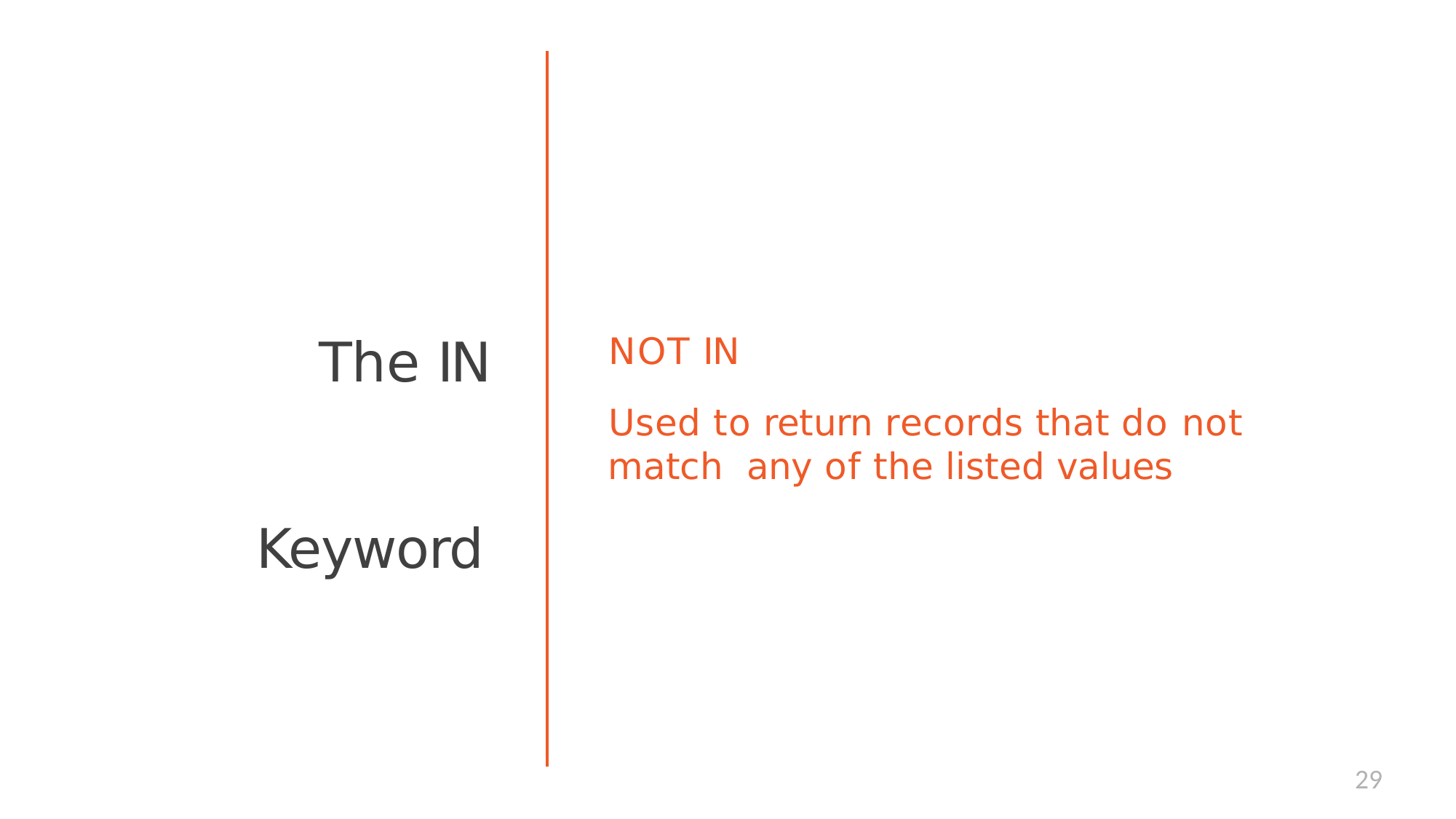

# The IN  Keyword
NOT IN
Used to return records that do not match  any of the listed values
29